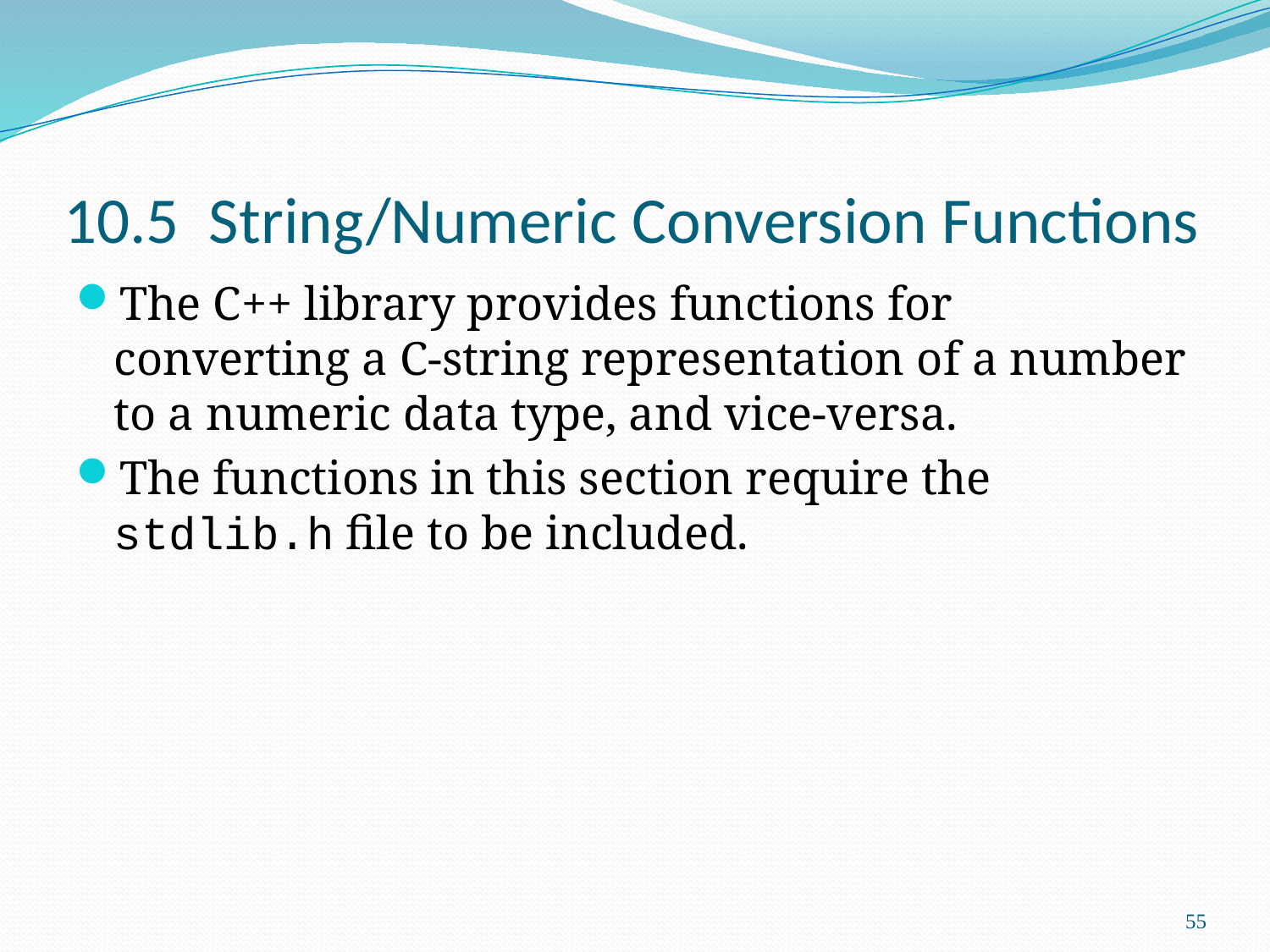

# 10.5  String/Numeric Conversion Functions
The C++ library provides functions for converting a C-string representation of a number to a numeric data type, and vice-versa.
The functions in this section require the stdlib.h file to be included.
55